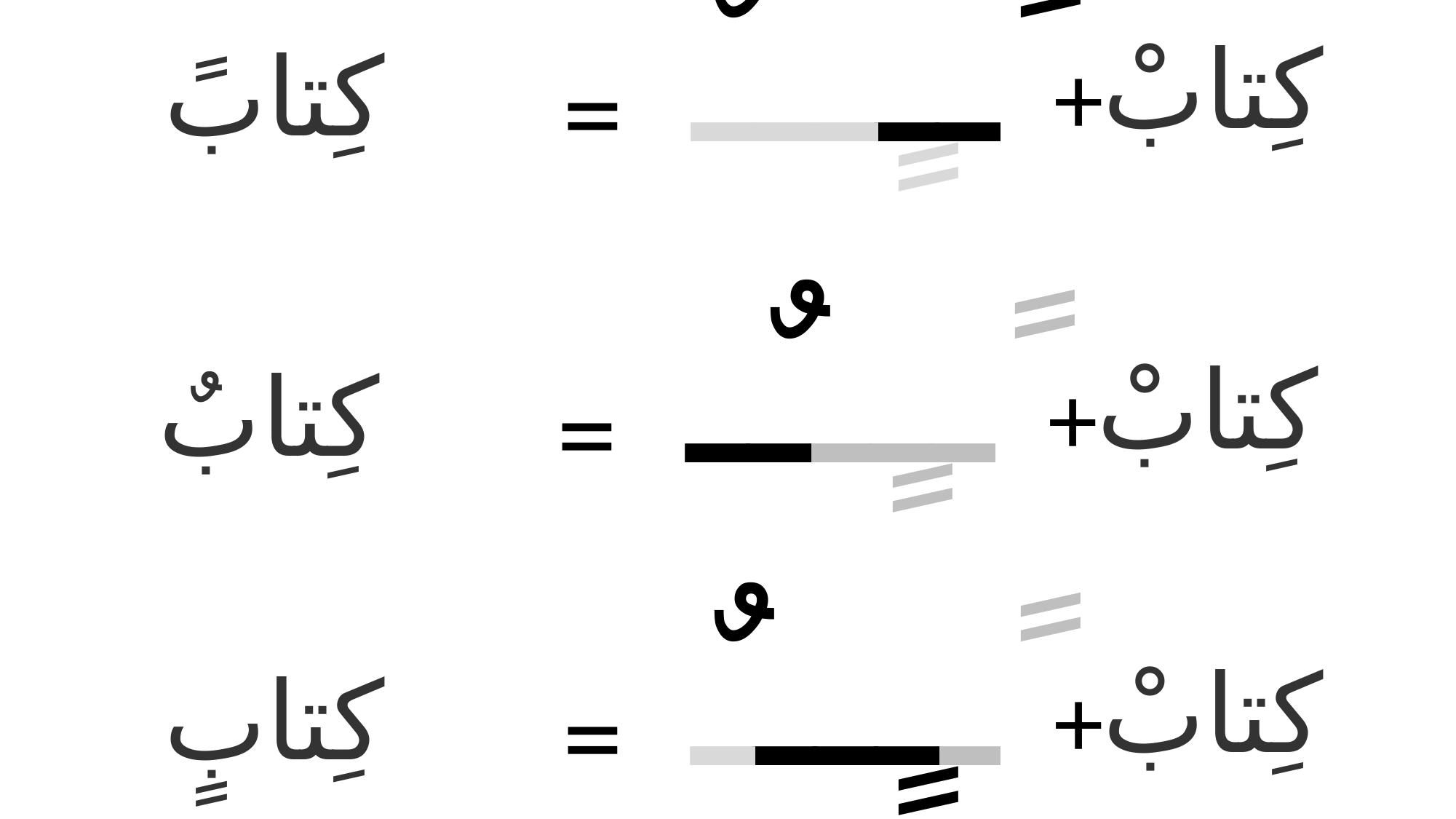

ـًــٍــٌ
کِتابْ
کِتابً
=
+
ـًــٍــٌ
کِتابْ
کِتابٌ
=
+
ـًــٍــٌ
کِتابْ
کِتابٍ
=
+